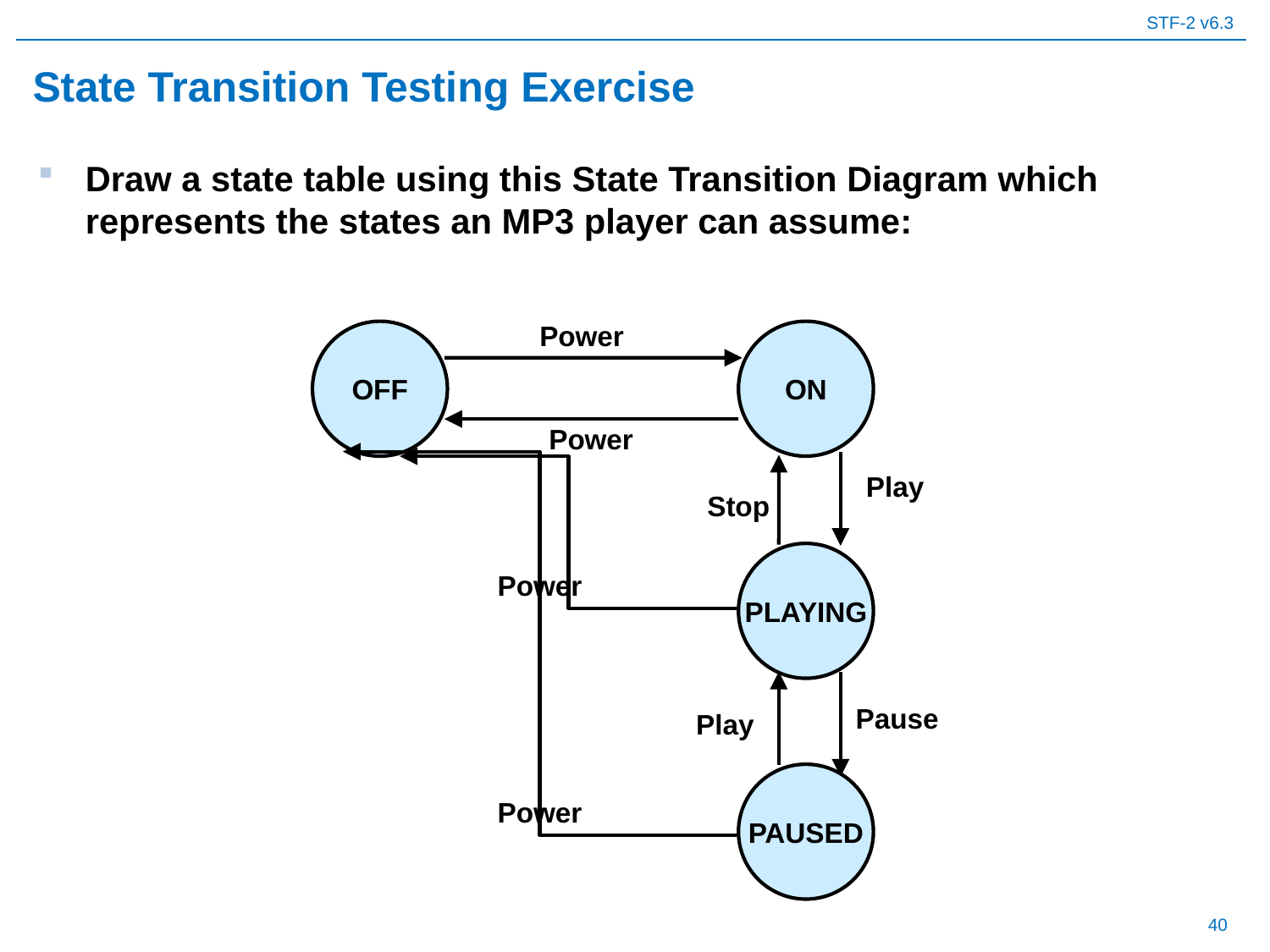

# State Transition Testing Exercise
Draw a state table using this State Transition Diagram which represents the states an MP3 player can assume:
Power
OFF
ON

Power
Play
Stop

PLAYING
Power
Pause
Play

PAUSED
Power